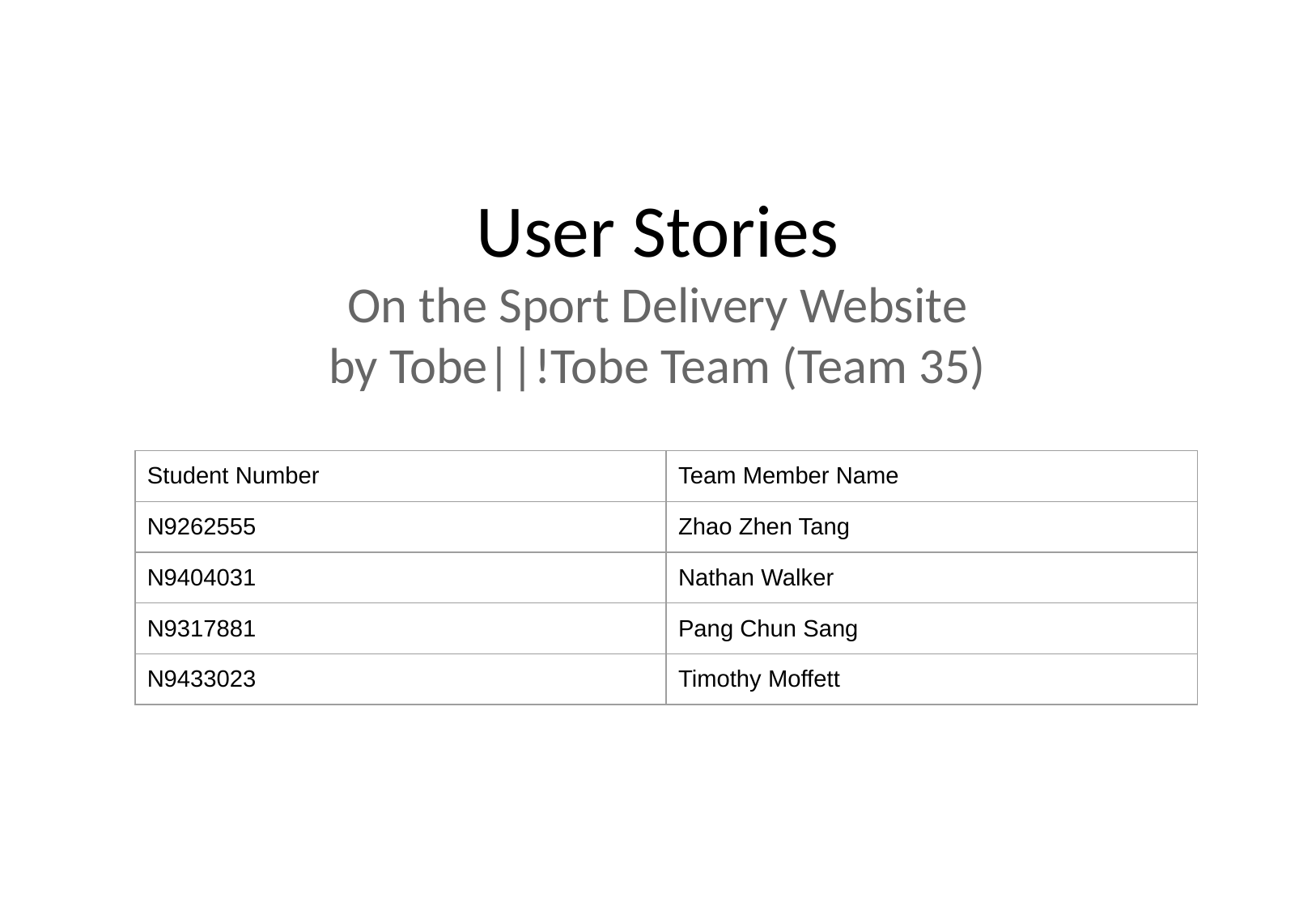

# User Stories
On the Sport Delivery Website
by Tobe||!Tobe Team (Team 35)

| Student Number | Team Member Name |
| --- | --- |
| N9262555 | Zhao Zhen Tang |
| N9404031 | Nathan Walker |
| N9317881 | Pang Chun Sang |
| N9433023 | Timothy Moffett |